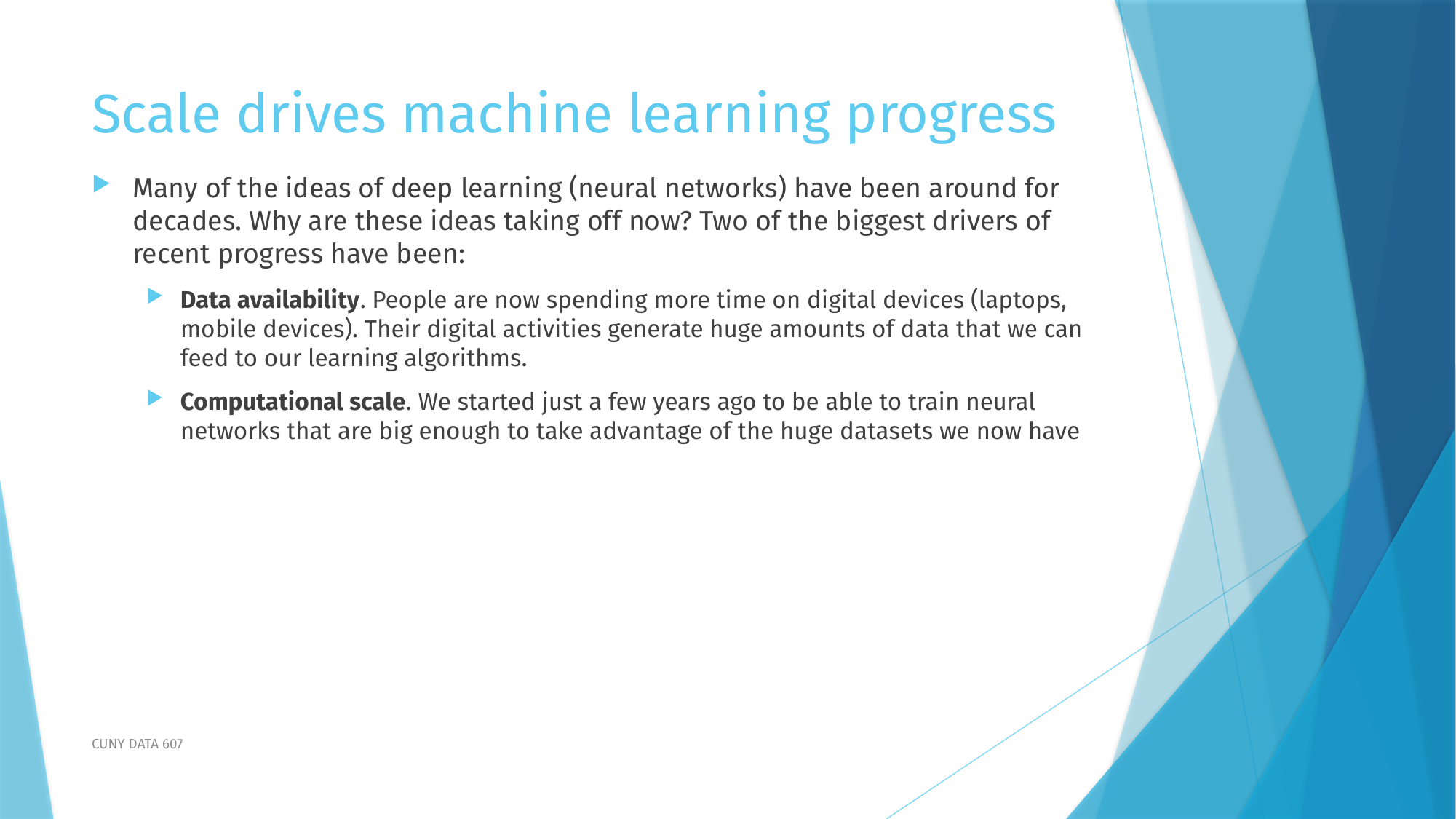

# Scale drives machine learning progress
Many of the ideas of deep learning (neural networks) have been around for decades. Why are these ideas taking off now? Two of the biggest drivers of recent progress have been:
Data availability. People are now spending more time on digital devices (laptops, mobile devices). Their digital activities generate huge amounts of data that we can feed to our learning algorithms.
Computational scale. We started just a few years ago to be able to train neural networks that are big enough to take advantage of the huge datasets we now have
CUNY DATA 607